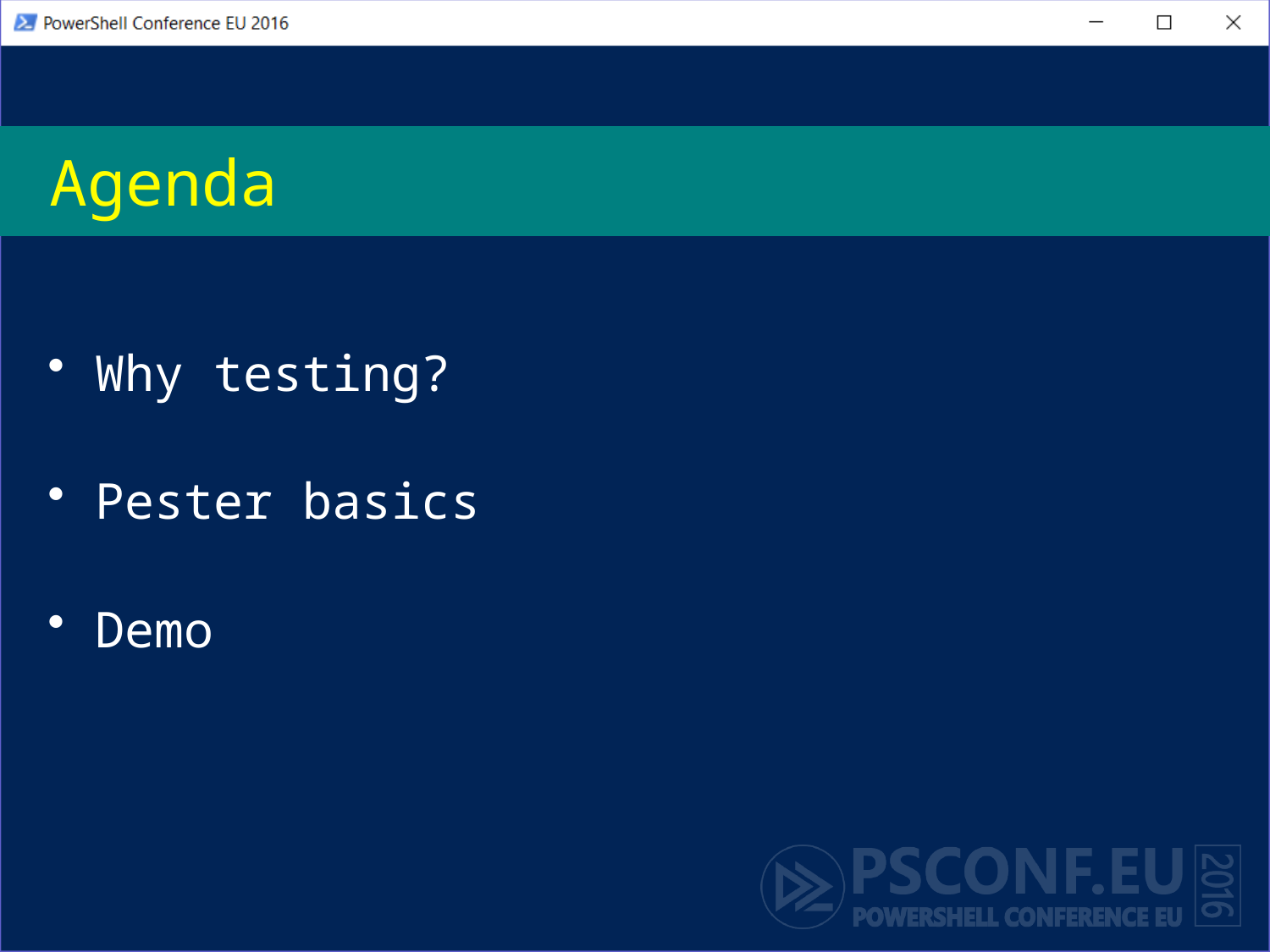

# Agenda

Why testing?
Pester basics
Demo